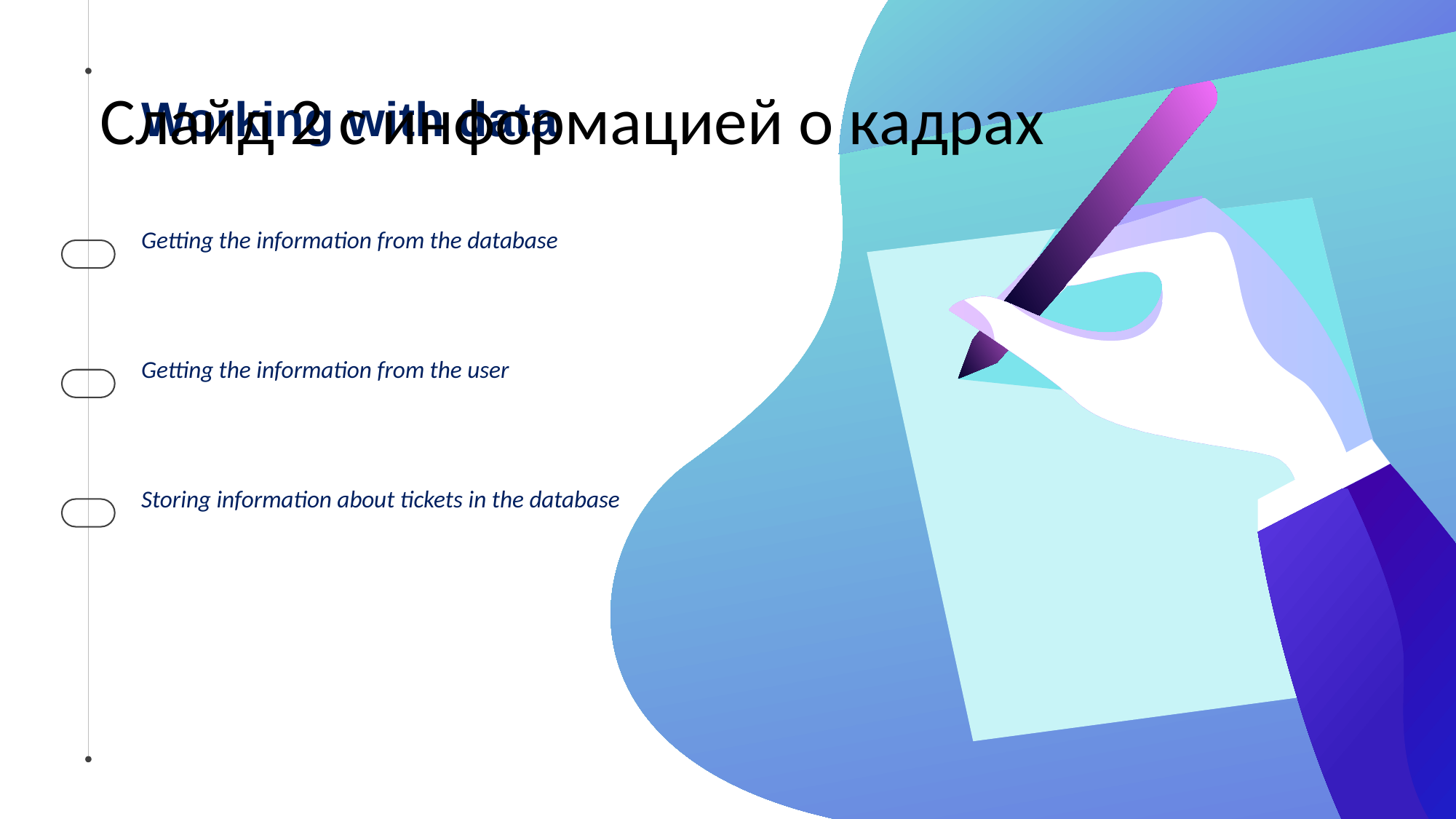

# Слайд 2 с информацией о кадрах

Working with data
Getting the information from the database

Getting the information from the user

Storing information about tickets in the database